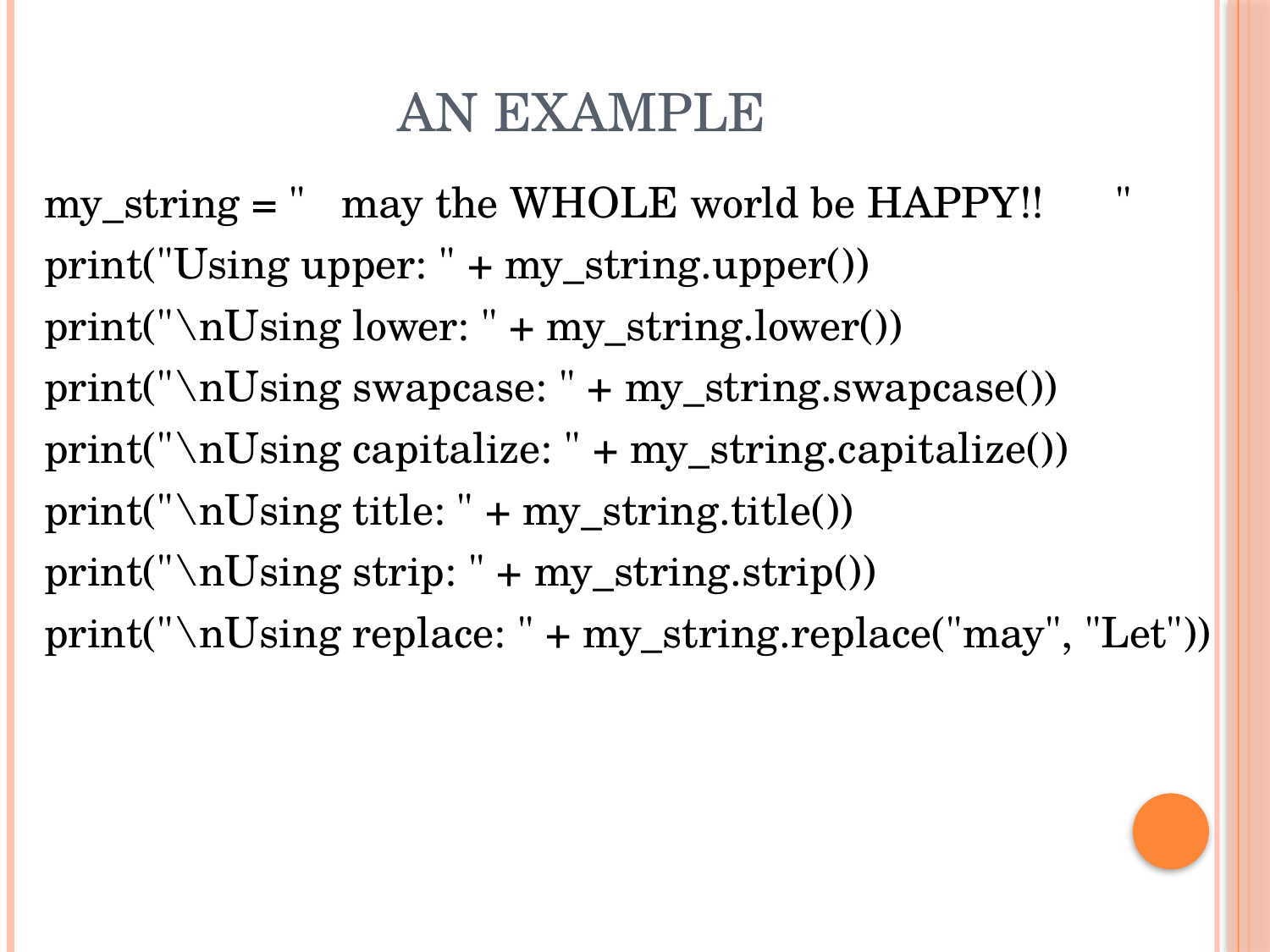

# An example
my_string = "   may the WHOLE world be HAPPY!!      "
print("Using upper: " + my_string.upper())
print("\nUsing lower: " + my_string.lower())
print("\nUsing swapcase: " + my_string.swapcase())
print("\nUsing capitalize: " + my_string.capitalize())
print("\nUsing title: " + my_string.title())
print("\nUsing strip: " + my_string.strip())
print("\nUsing replace: " + my_string.replace("may", "Let"))